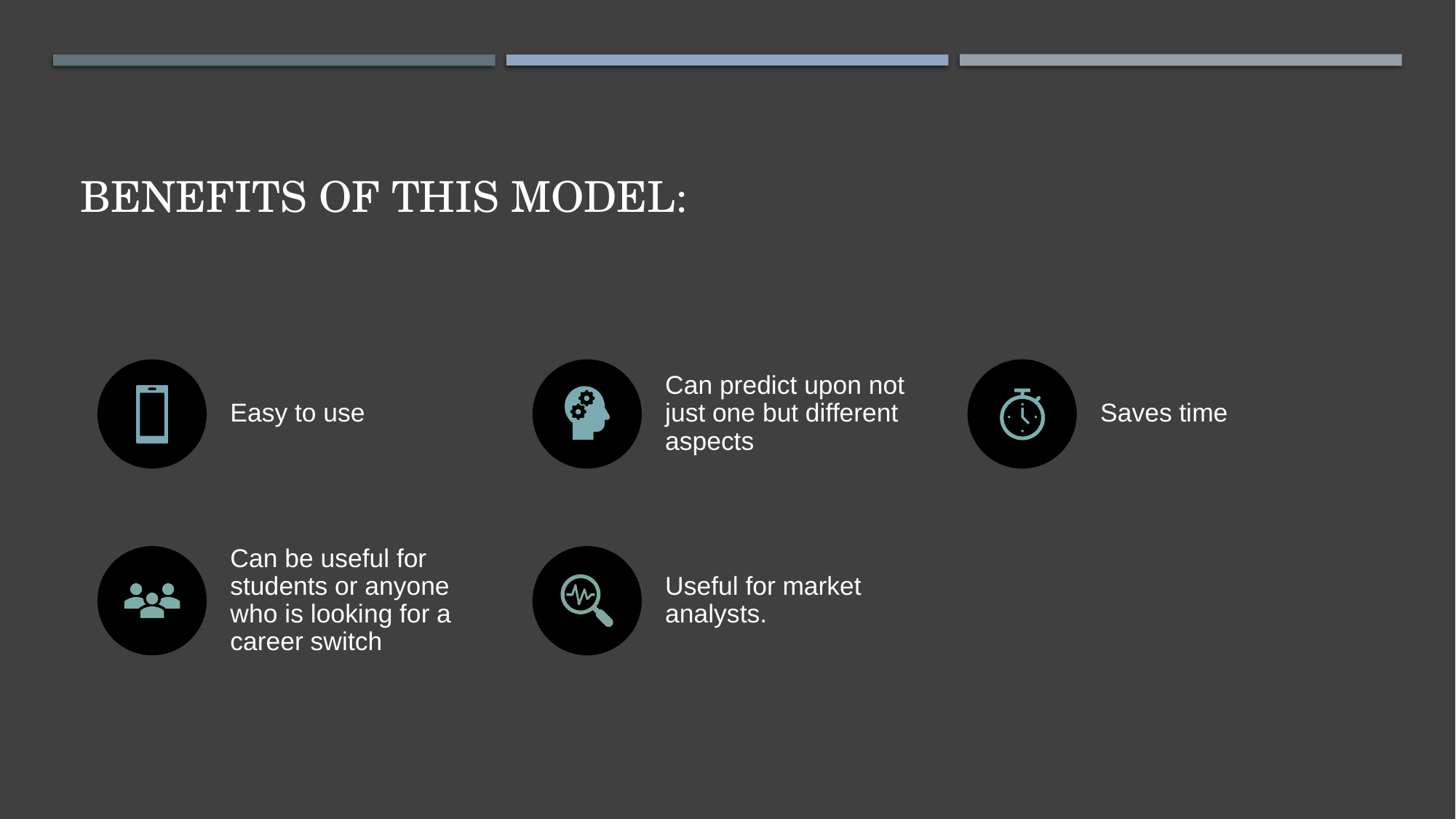

# Benefits of this model:
Easy to use
Can predict upon not just one but different aspects
Saves time
Can be useful for students or anyone who is looking for a career switch
Useful for market analysts.